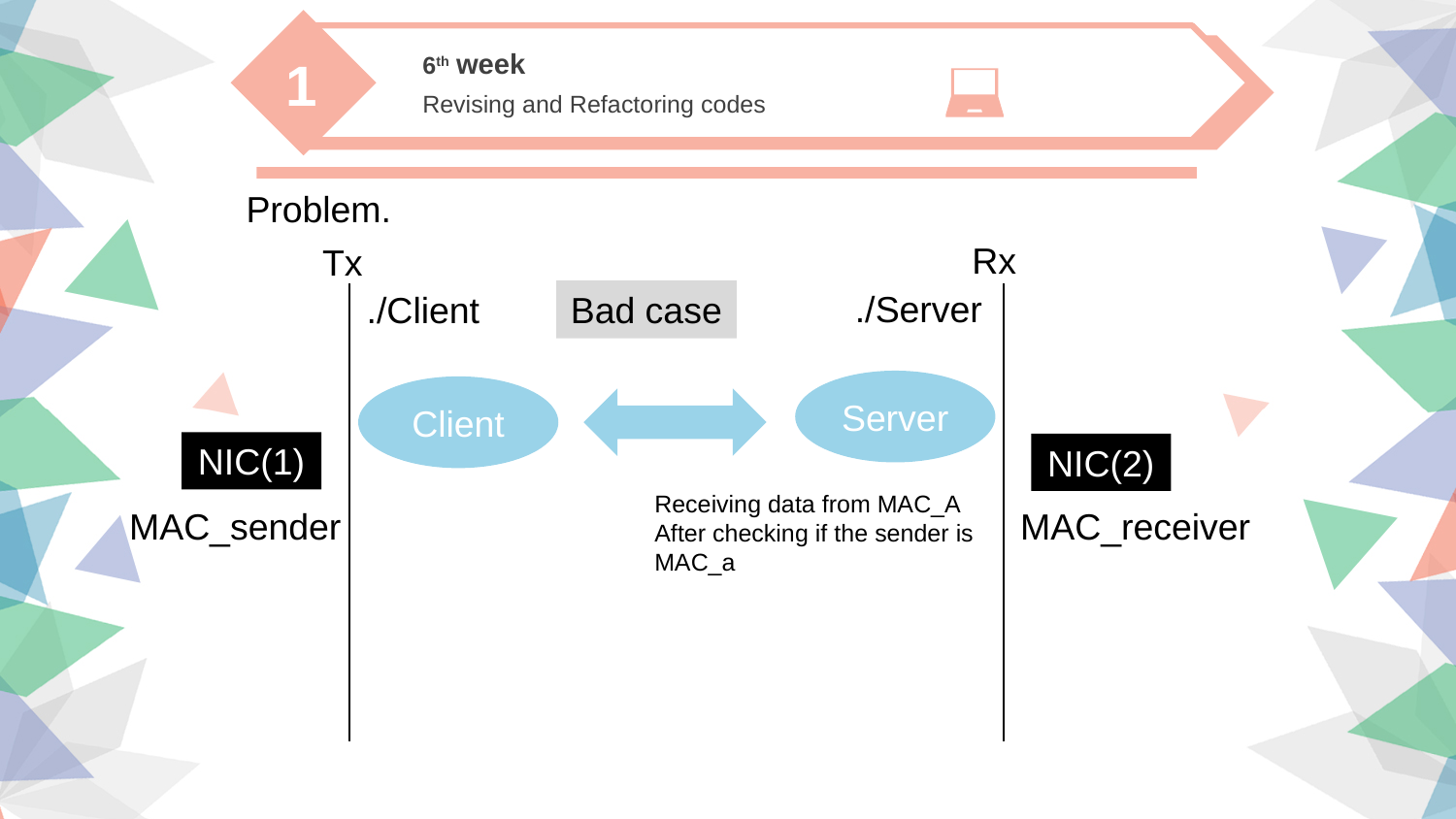

6th week
Revising and Refactoring codes
1

Problem.
Rx
Tx
./Server
Bad case
./Client
Server
Client

NIC(1)
NIC(2)
Receiving data from MAC_A
After checking if the sender is
MAC_a

MAC_sender
MAC_receiver